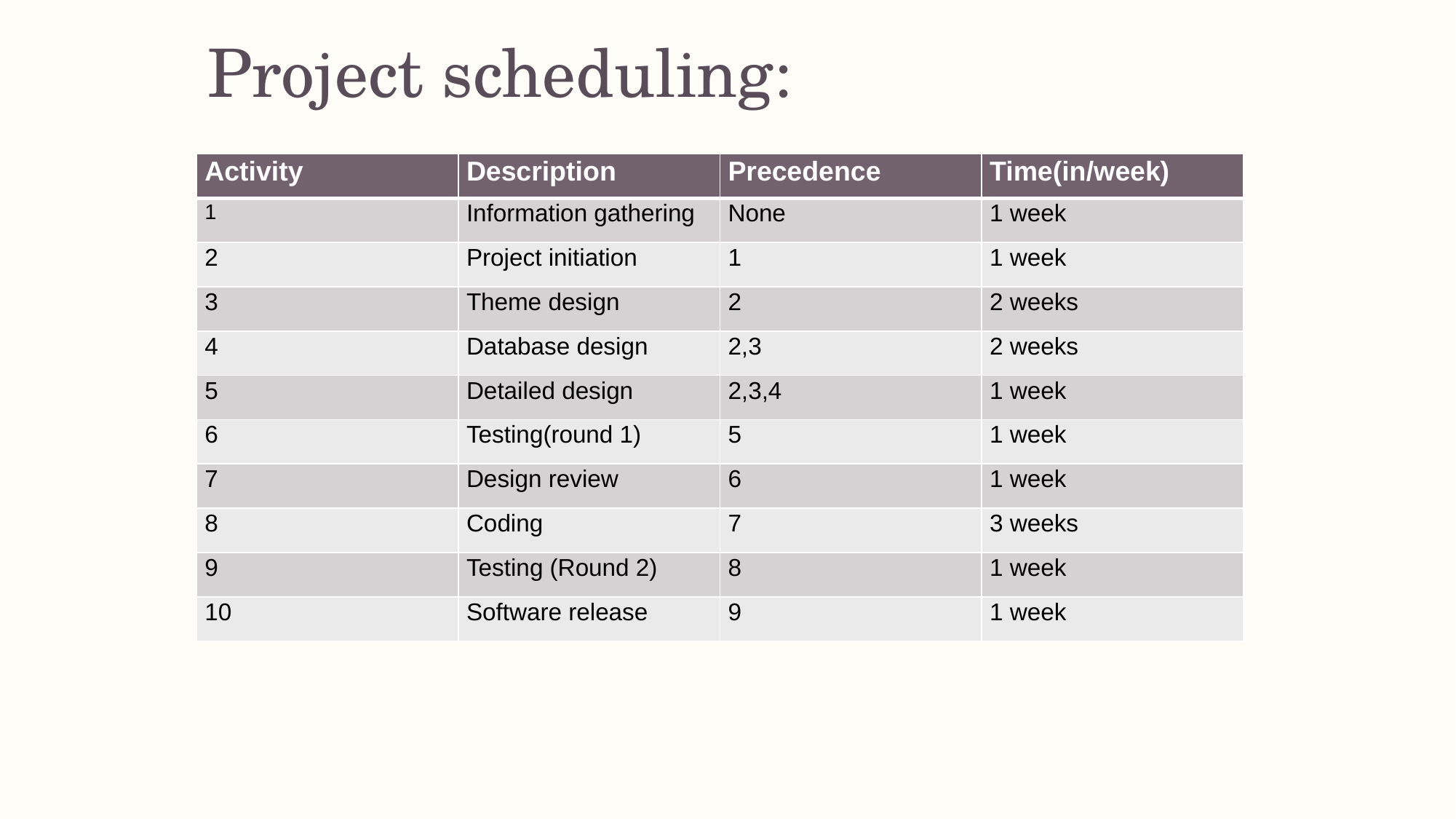

# Project scheduling:
| Activity | Description | Precedence | Time(in/week) |
| --- | --- | --- | --- |
| 1 | Information gathering | None | 1 week |
| 2 | Project initiation | 1 | 1 week |
| 3 | Theme design | 2 | 2 weeks |
| 4 | Database design | 2,3 | 2 weeks |
| 5 | Detailed design | 2,3,4 | 1 week |
| 6 | Testing(round 1) | 5 | 1 week |
| 7 | Design review | 6 | 1 week |
| 8 | Coding | 7 | 3 weeks |
| 9 | Testing (Round 2) | 8 | 1 week |
| 10 | Software release | 9 | 1 week |